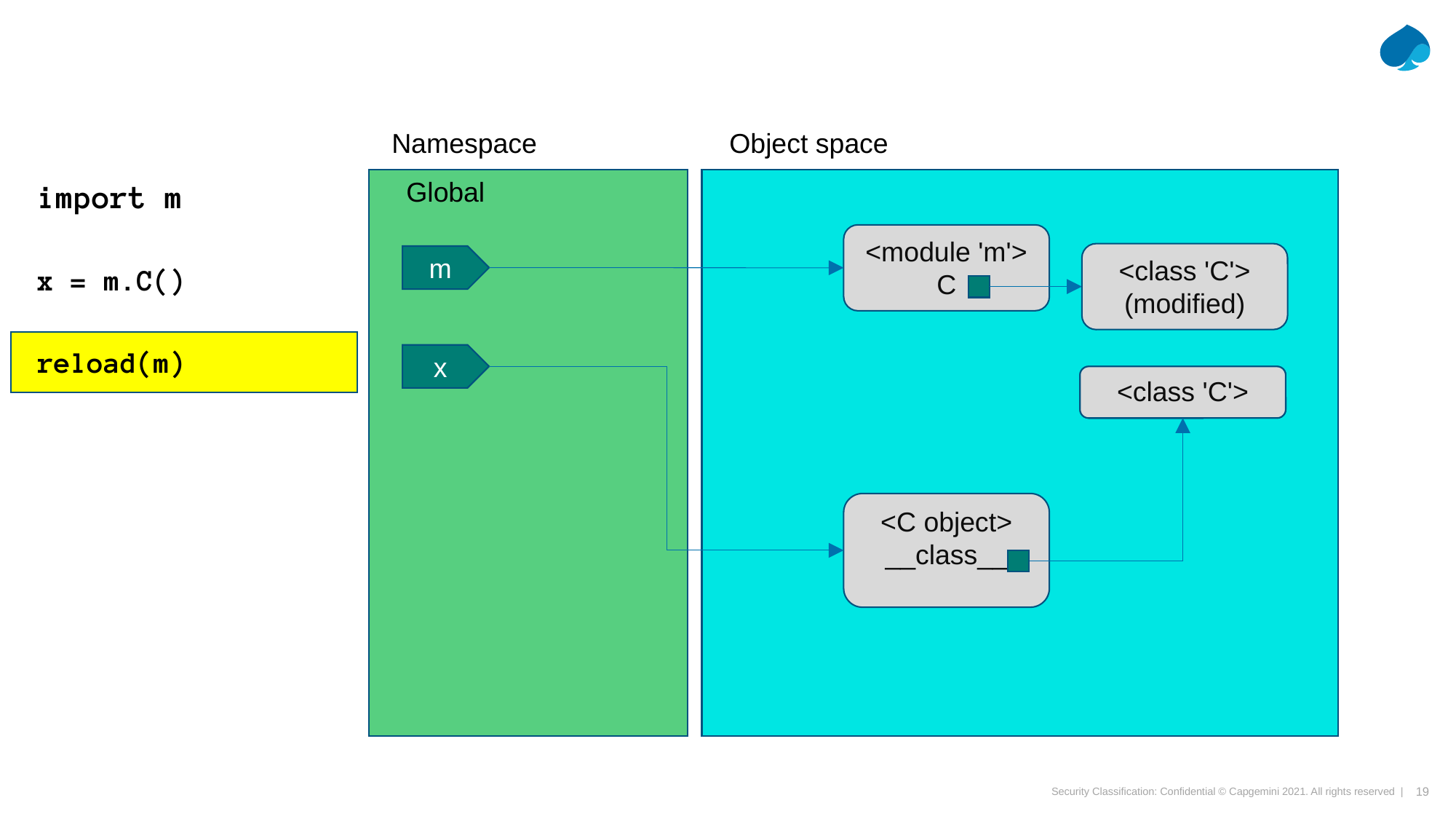

Namespace
Object space
import m

x = m.C()

reload(m)

Global
<module 'm'>
C
<class 'C'>
(modified)
m

x
<class 'C'>
<class 'C'>
<C object>
__class__